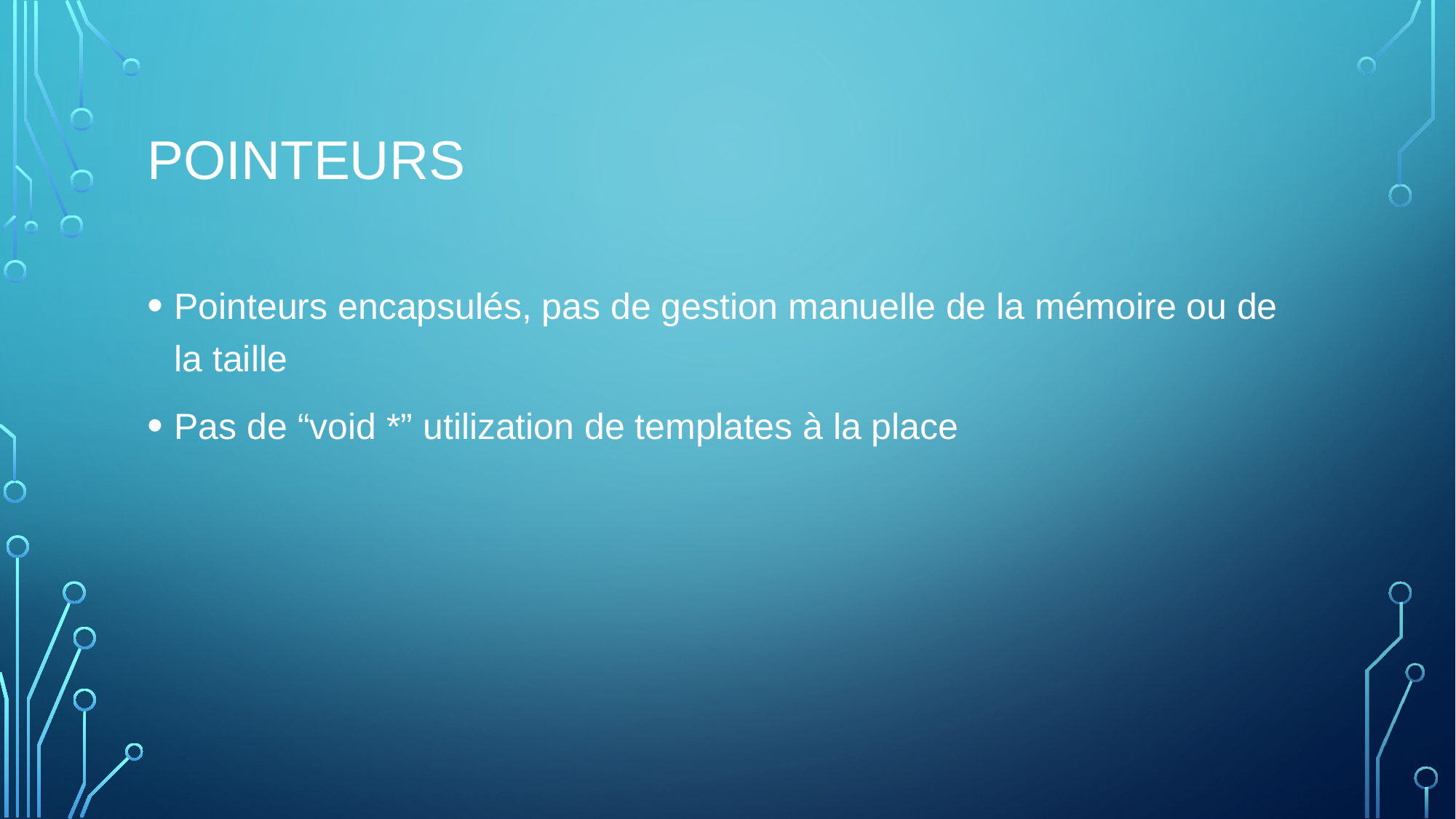

# pointeurs
Pointeurs encapsulés, pas de gestion manuelle de la mémoire ou de la taille
Pas de “void *” utilization de templates à la place